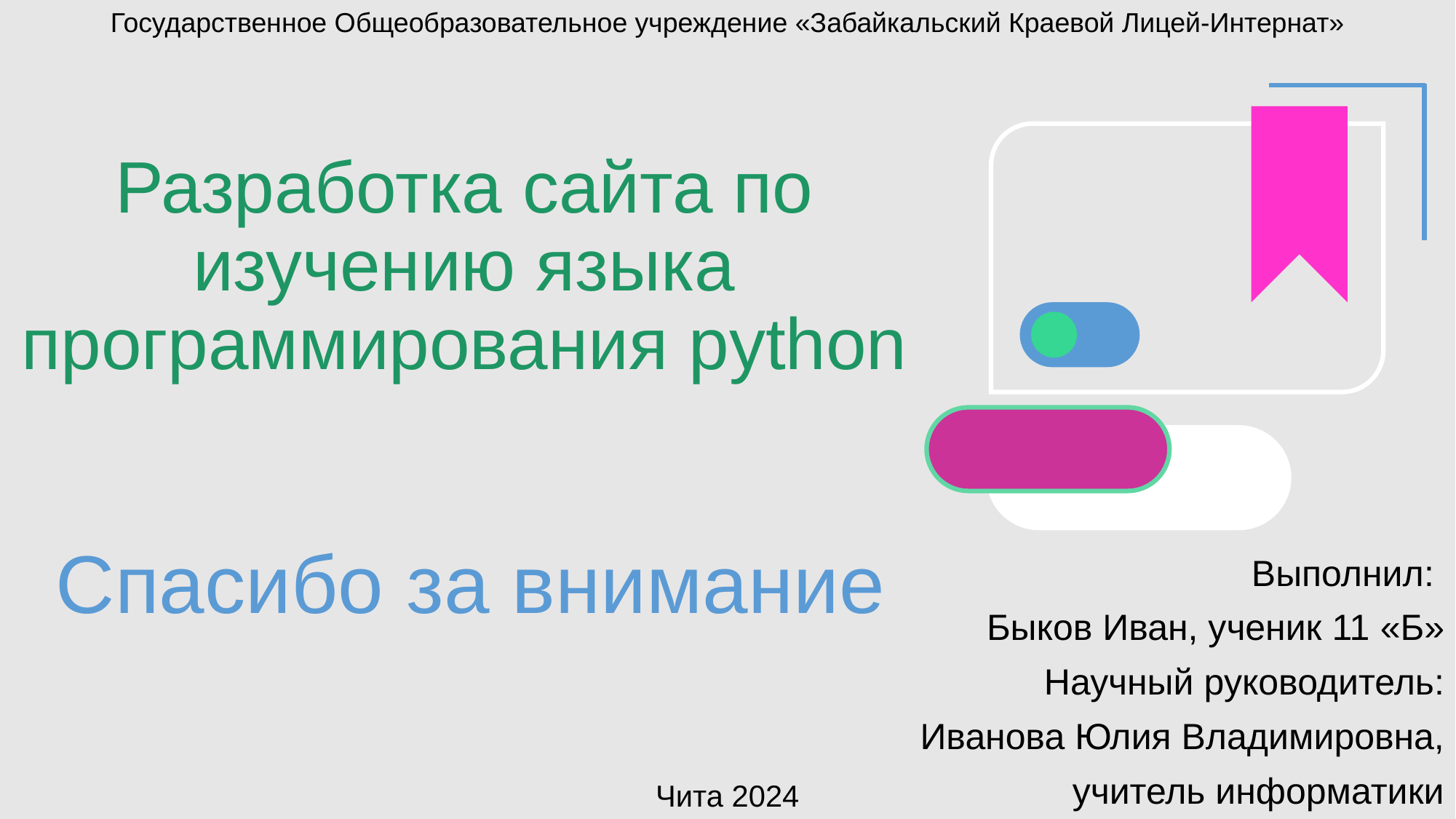

Государственное Общеобразовательное учреждение «Забайкальский Краевой Лицей-Интернат»

Разработка сайта по изучению языка программирования python

# Спасибо за внимание
Выполнил:
Быков Иван, ученик 11 «Б»
Научный руководитель:
 Иванова Юлия Владимировна,
 учитель информатики
Чита 2024